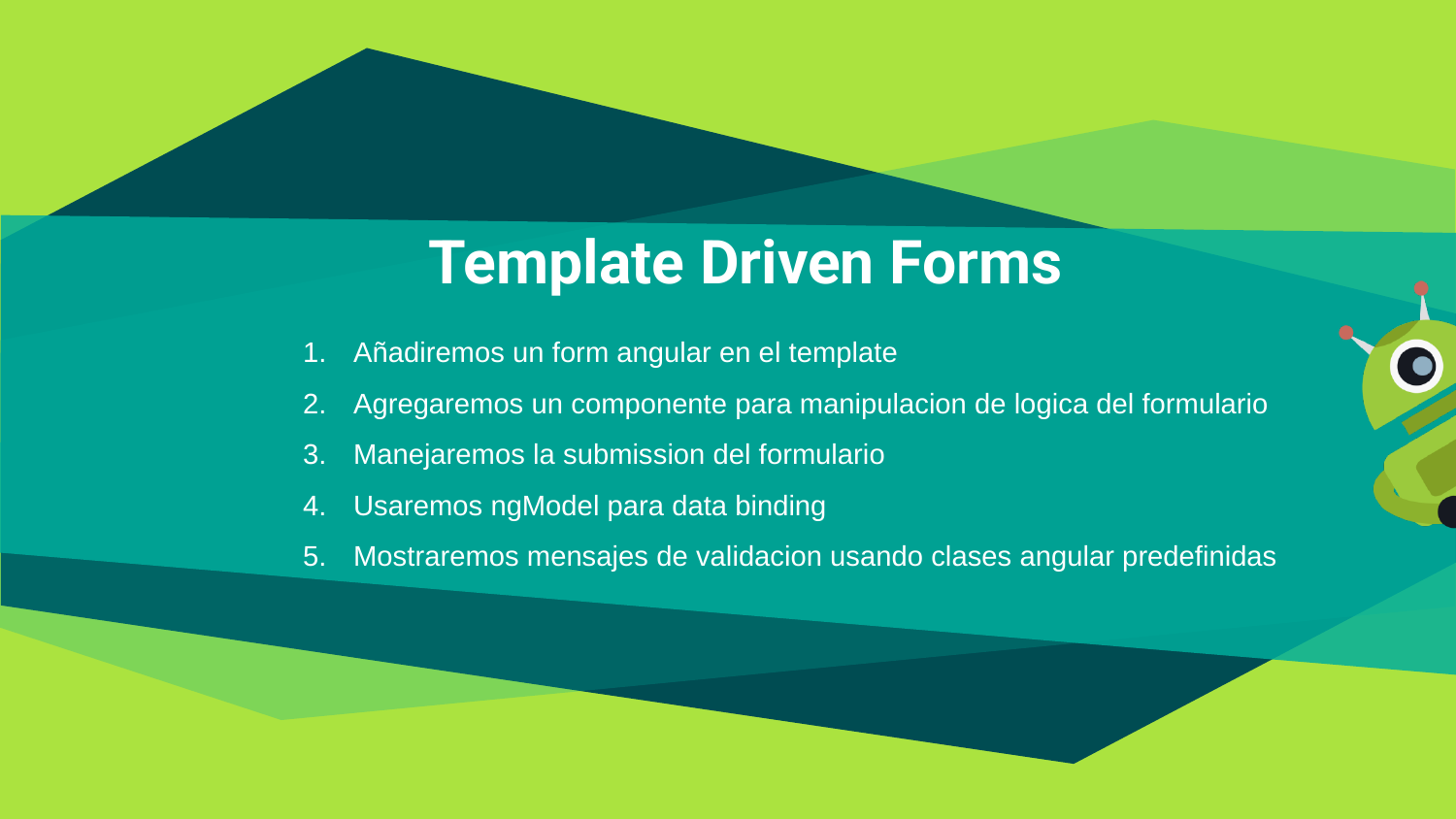

# Template Driven Forms
Añadiremos un form angular en el template
Agregaremos un componente para manipulacion de logica del formulario
Manejaremos la submission del formulario
Usaremos ngModel para data binding
Mostraremos mensajes de validacion usando clases angular predefinidas